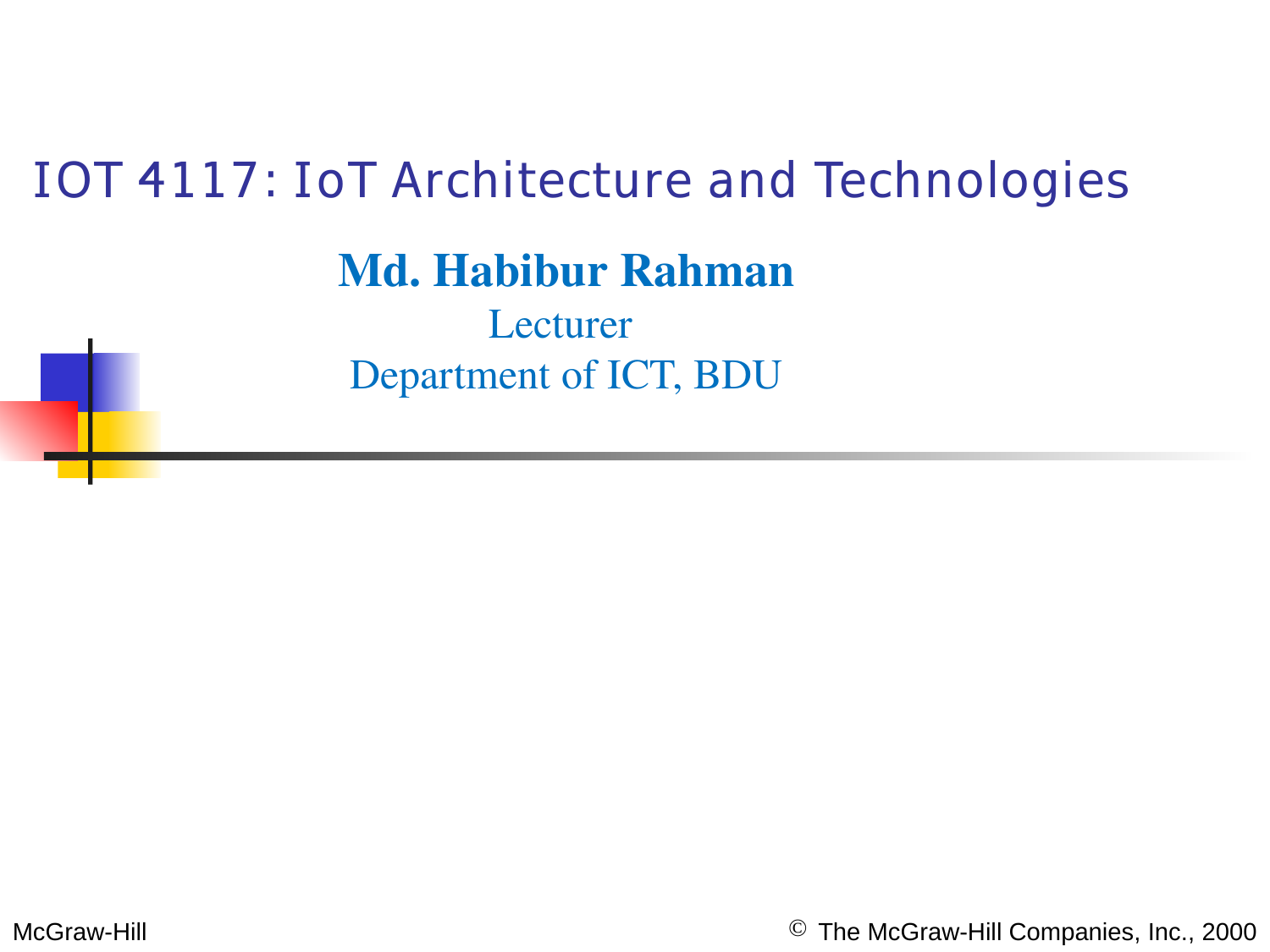

# IOT 4117: IoT Architecture and Technologies
Md. Habibur Rahman
Lecturer
Department of ICT, BDU